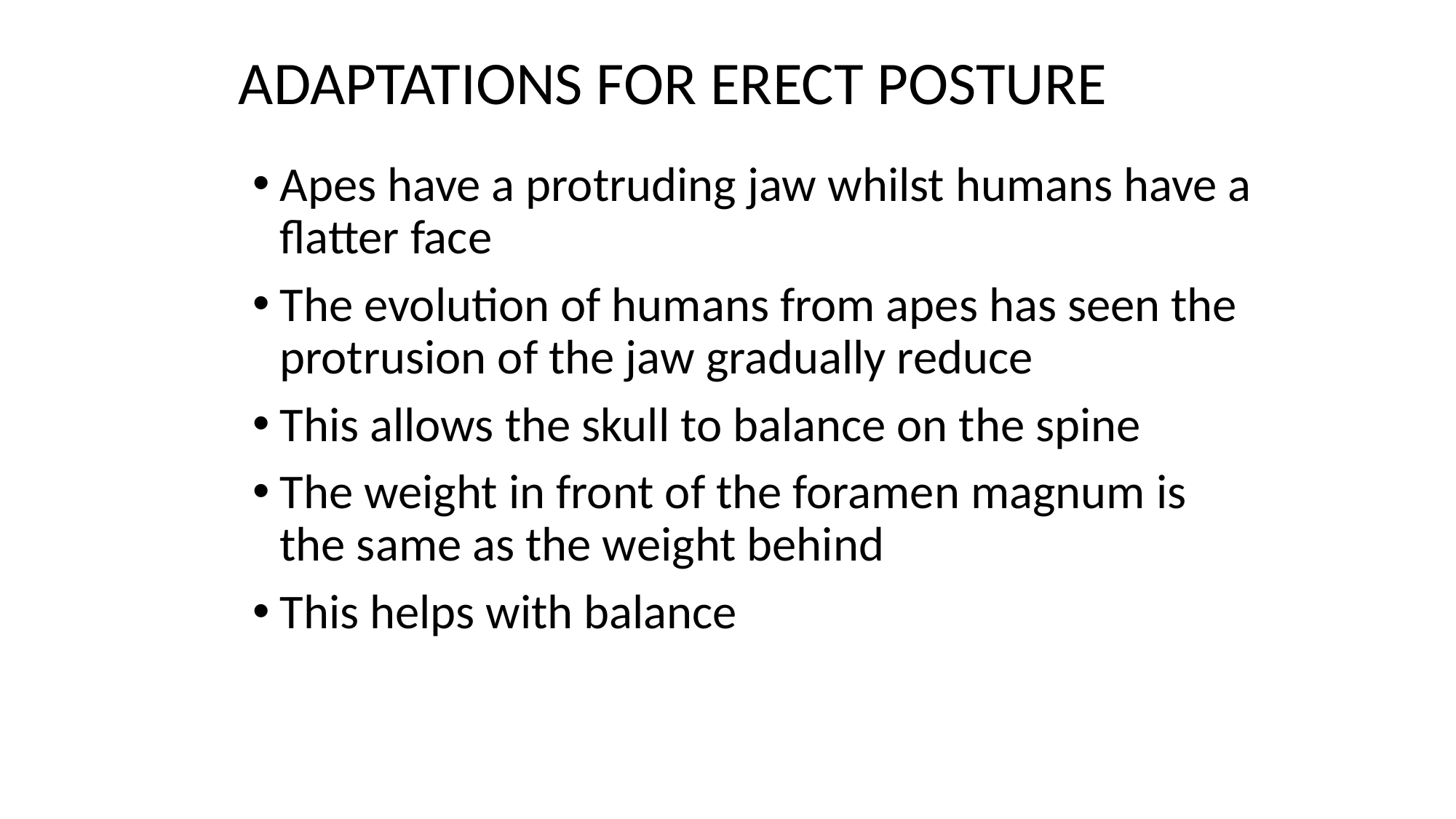

# ADAPTATIONS FOR ERECT POSTURE
Apes have a protruding jaw whilst humans have a flatter face
The evolution of humans from apes has seen the protrusion of the jaw gradually reduce
This allows the skull to balance on the spine
The weight in front of the foramen magnum is the same as the weight behind
This helps with balance